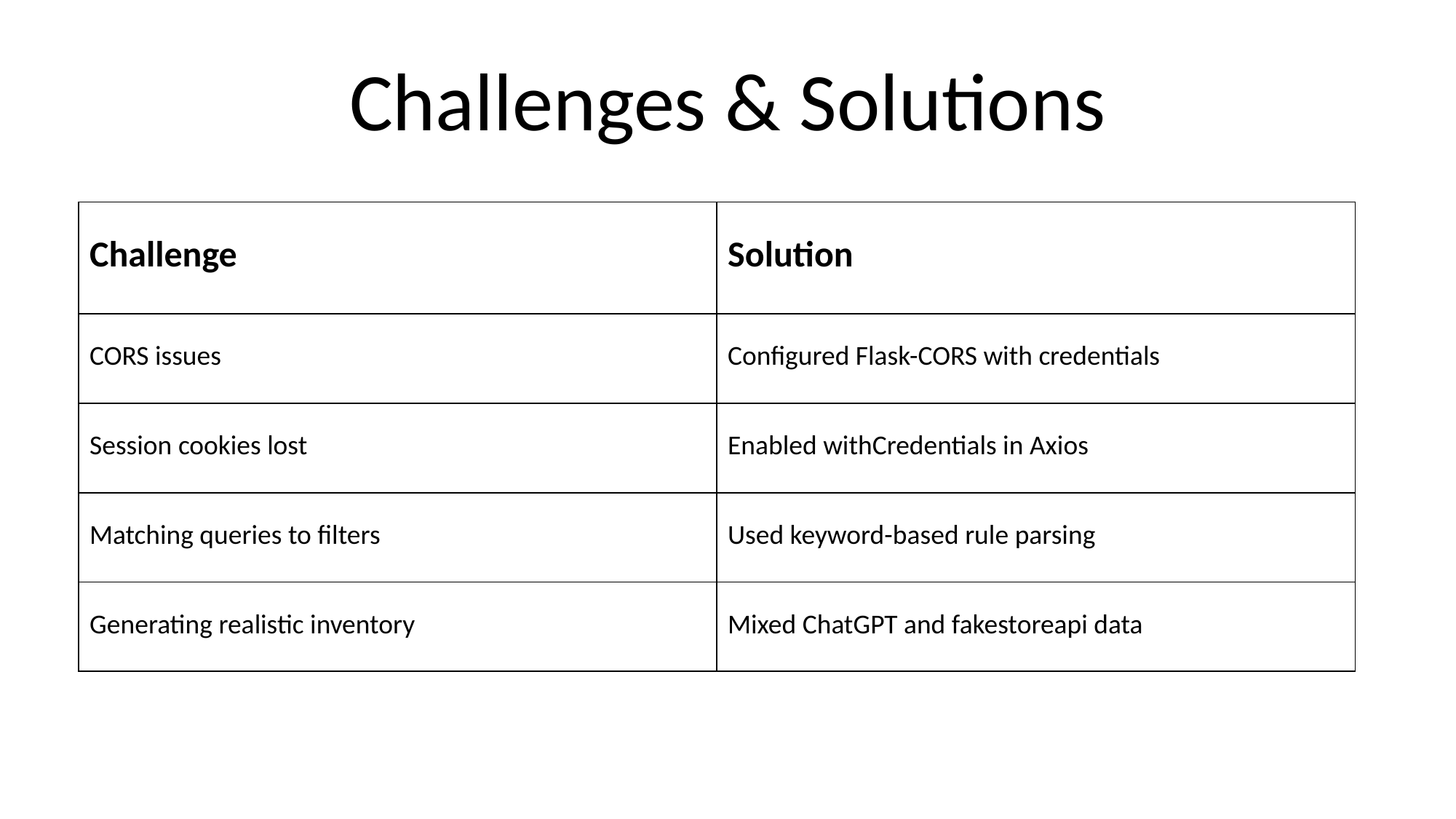

# Challenges & Solutions
| Challenge | Solution |
| --- | --- |
| CORS issues | Configured Flask-CORS with credentials |
| Session cookies lost | Enabled withCredentials in Axios |
| Matching queries to filters | Used keyword-based rule parsing |
| Generating realistic inventory | Mixed ChatGPT and fakestoreapi data |